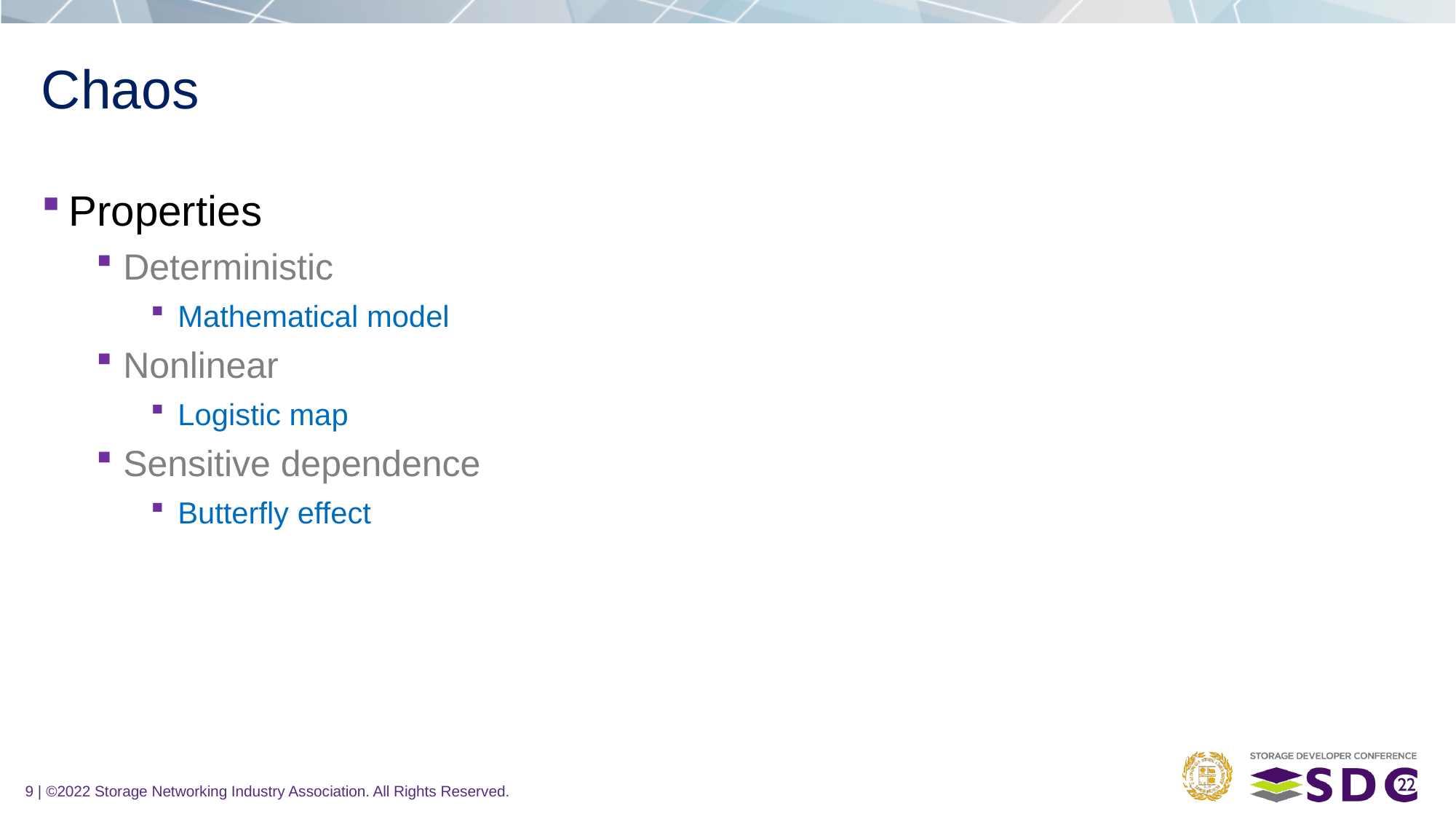

# Chaos
Properties
Deterministic
Mathematical model
Nonlinear
Logistic map
Sensitive dependence
Butterfly effect